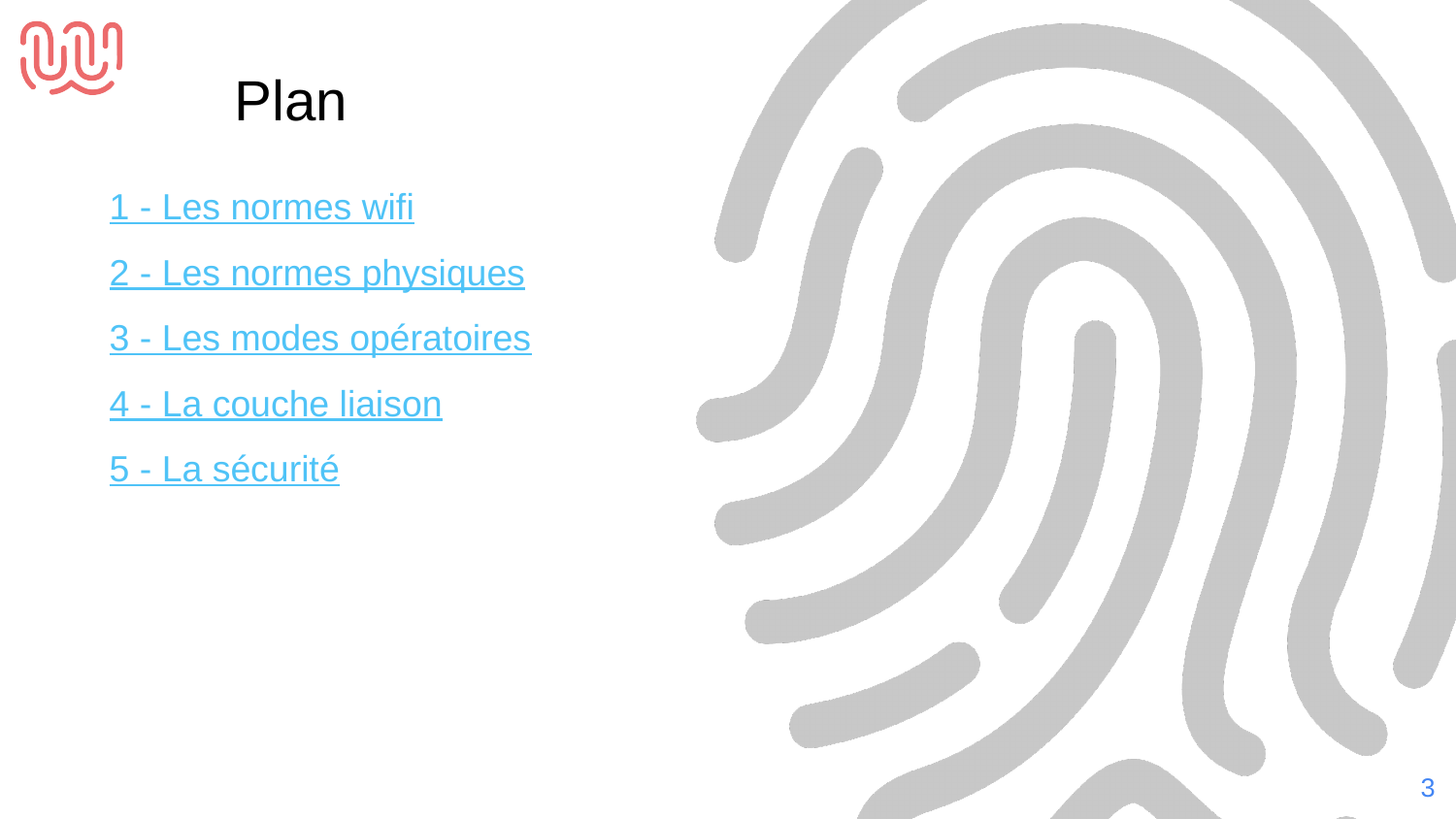

Plan
1 - Les normes wifi
2 - Les normes physiques
3 - Les modes opératoires
4 - La couche liaison
5 - La sécurité
3